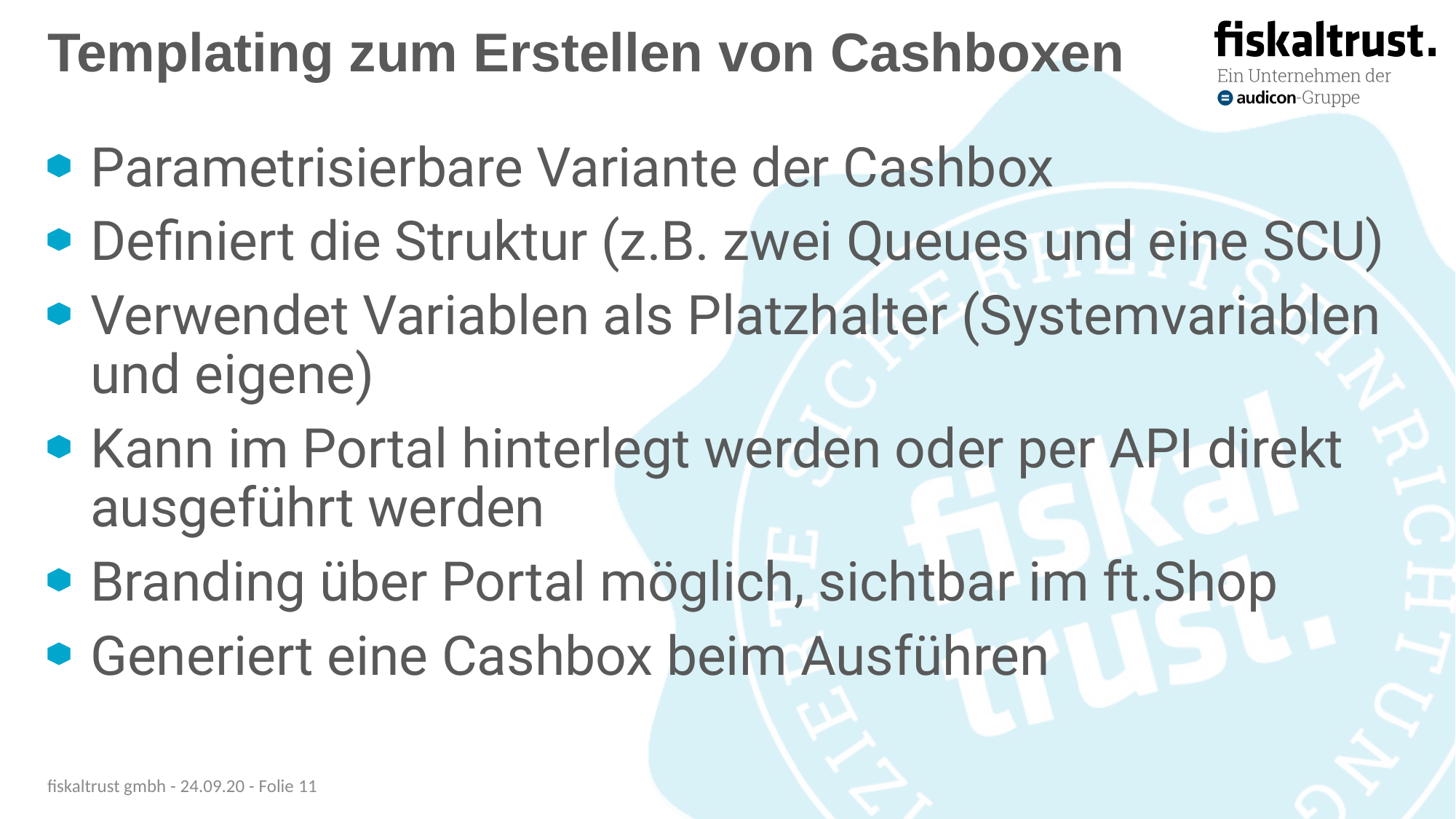

# Templating zum Erstellen von Cashboxen
Parametrisierbare Variante der Cashbox
Definiert die Struktur (z.B. zwei Queues und eine SCU)
Verwendet Variablen als Platzhalter (Systemvariablen und eigene)
Kann im Portal hinterlegt werden oder per API direkt ausgeführt werden
Branding über Portal möglich, sichtbar im ft.Shop
Generiert eine Cashbox beim Ausführen
fiskaltrust gmbh - 24.09.20 - Folie 11